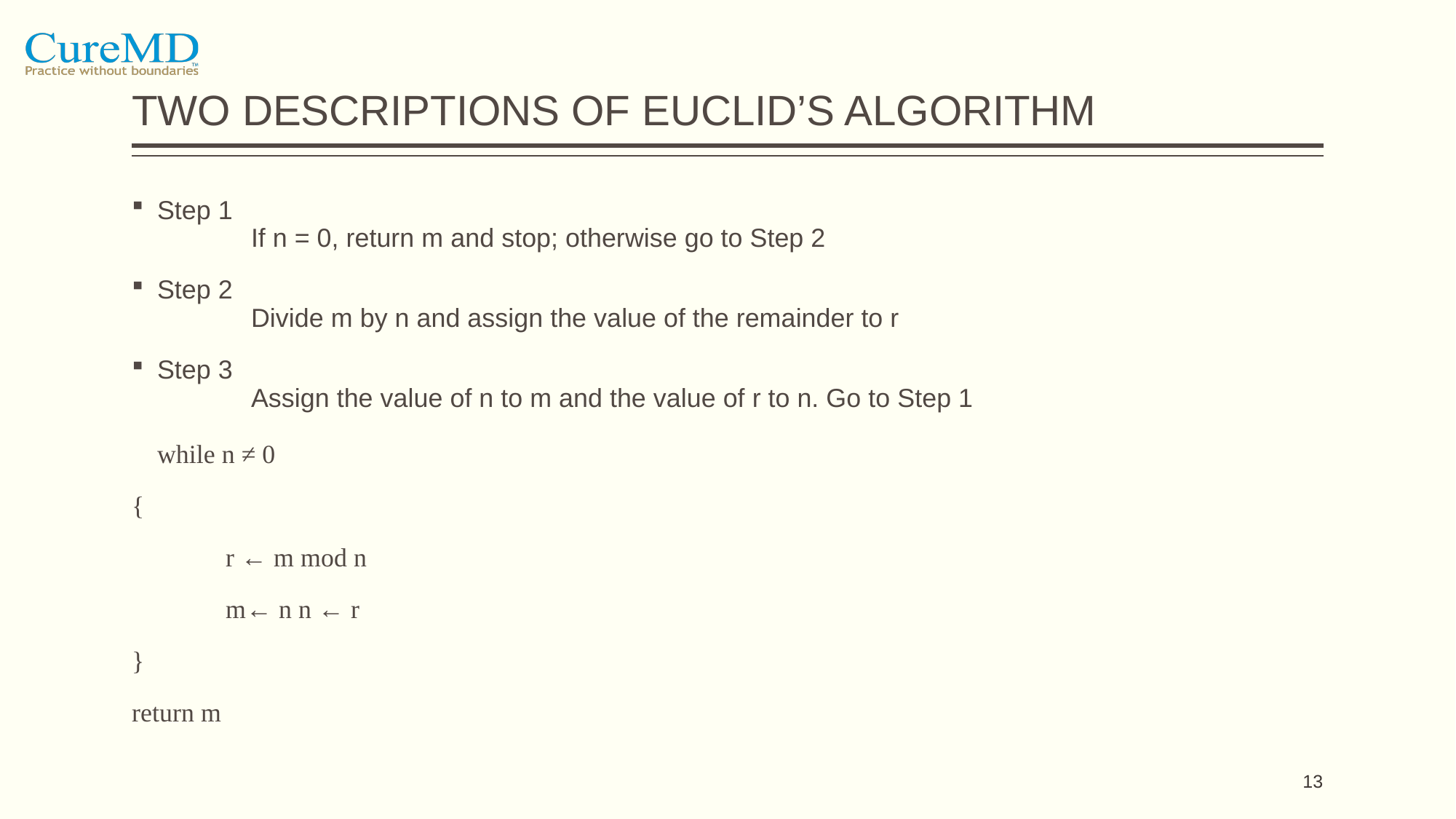

# TWO DESCRIPTIONS OF EUCLID’S ALGORITHM
Step 1
	If n = 0, return m and stop; otherwise go to Step 2
Step 2
	Divide m by n and assign the value of the remainder to r
Step 3
	Assign the value of n to m and the value of r to n. Go to Step 1
while n ≠ 0
{
	r ← m mod n
	m← n n ← r
}
return m
13